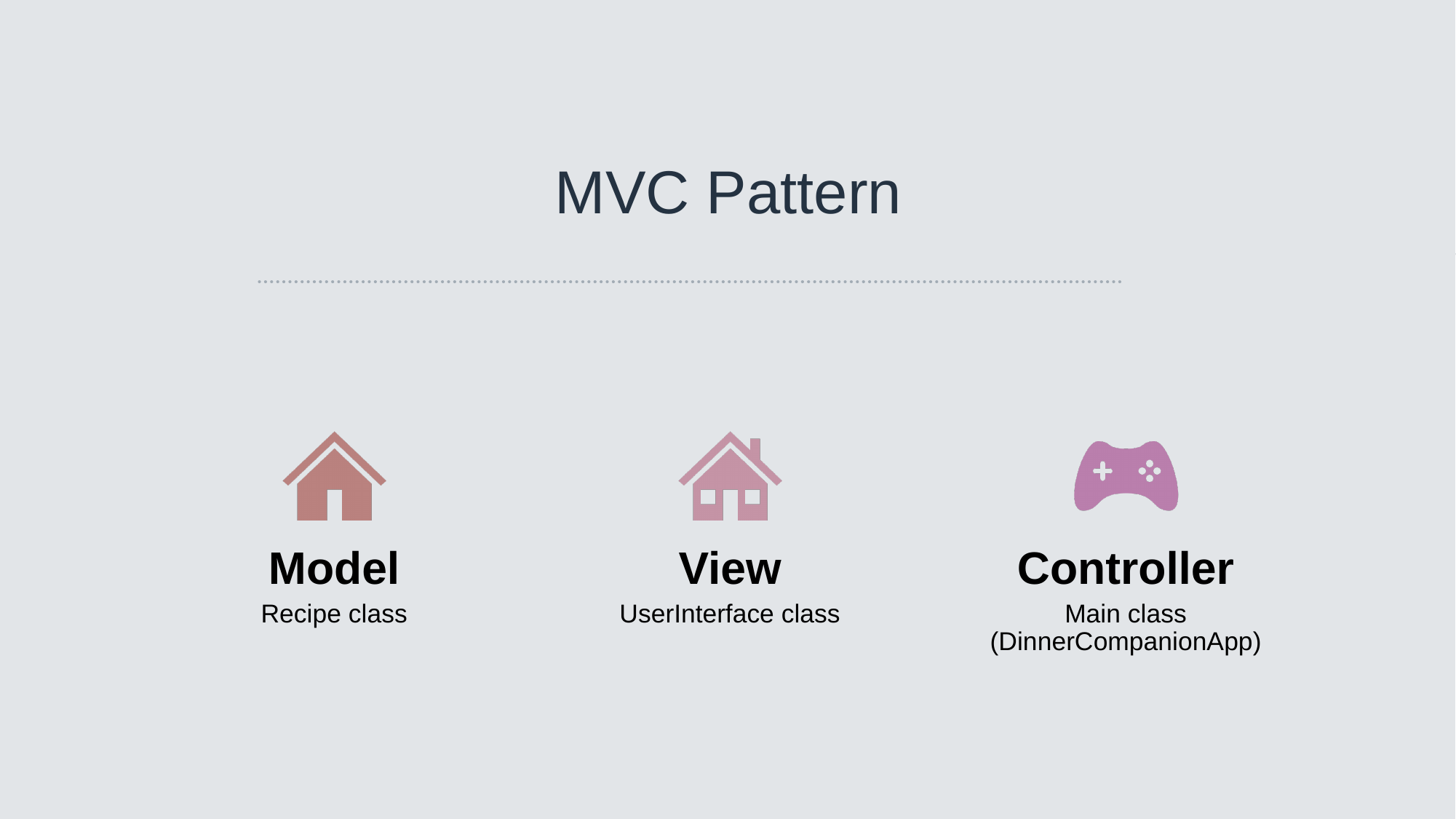

# MVC Pattern
Model
Recipe class
View
UserInterface class
Controller
Main class (DinnerCompanionApp)